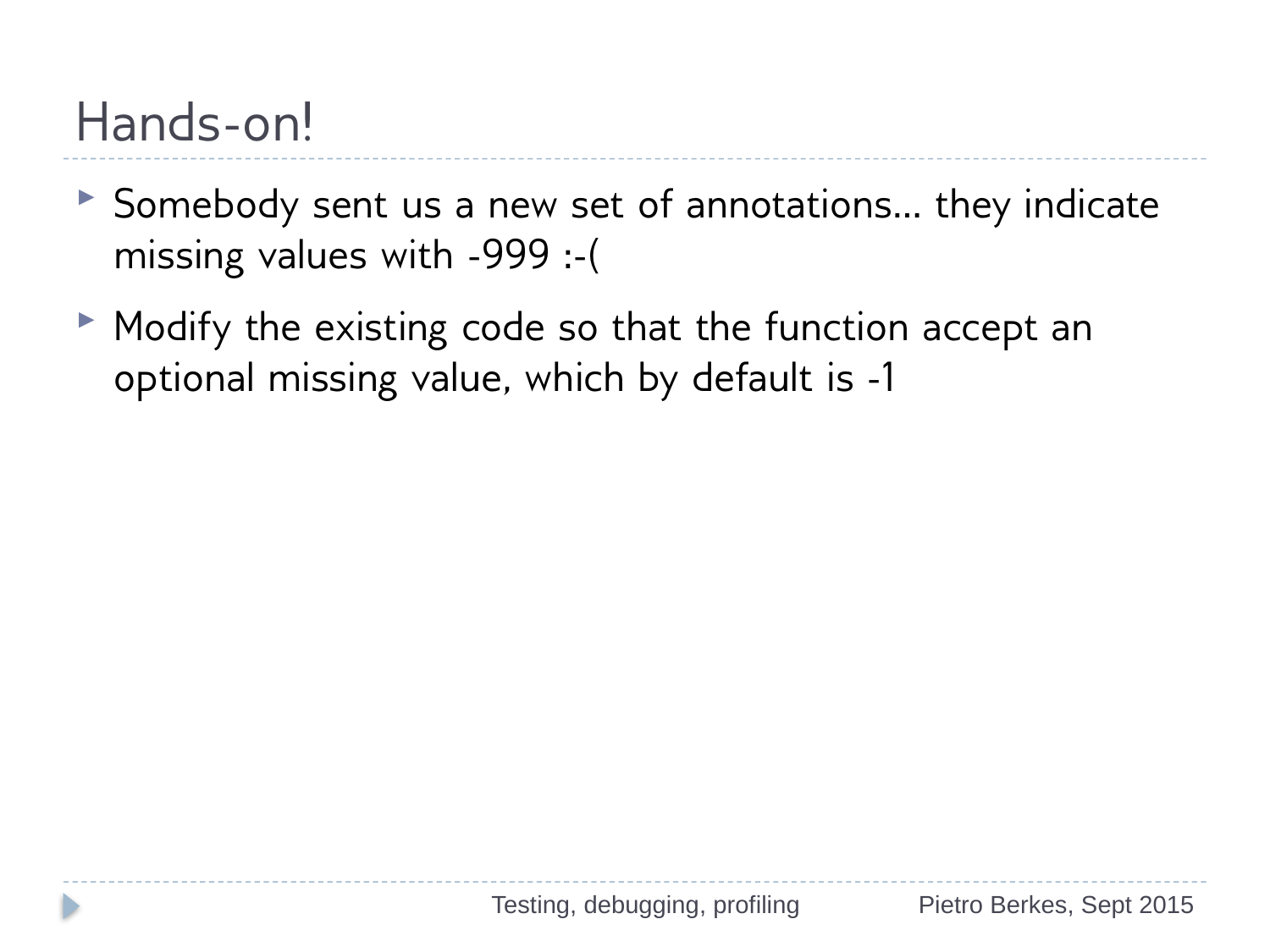

# Hands-on!
Somebody sent us a new set of annotations… they indicate missing values with -999 :-(
Modify the existing code so that the function accept an optional missing value, which by default is -1

Testing, debugging, profiling
Pietro Berkes, Sept 2015